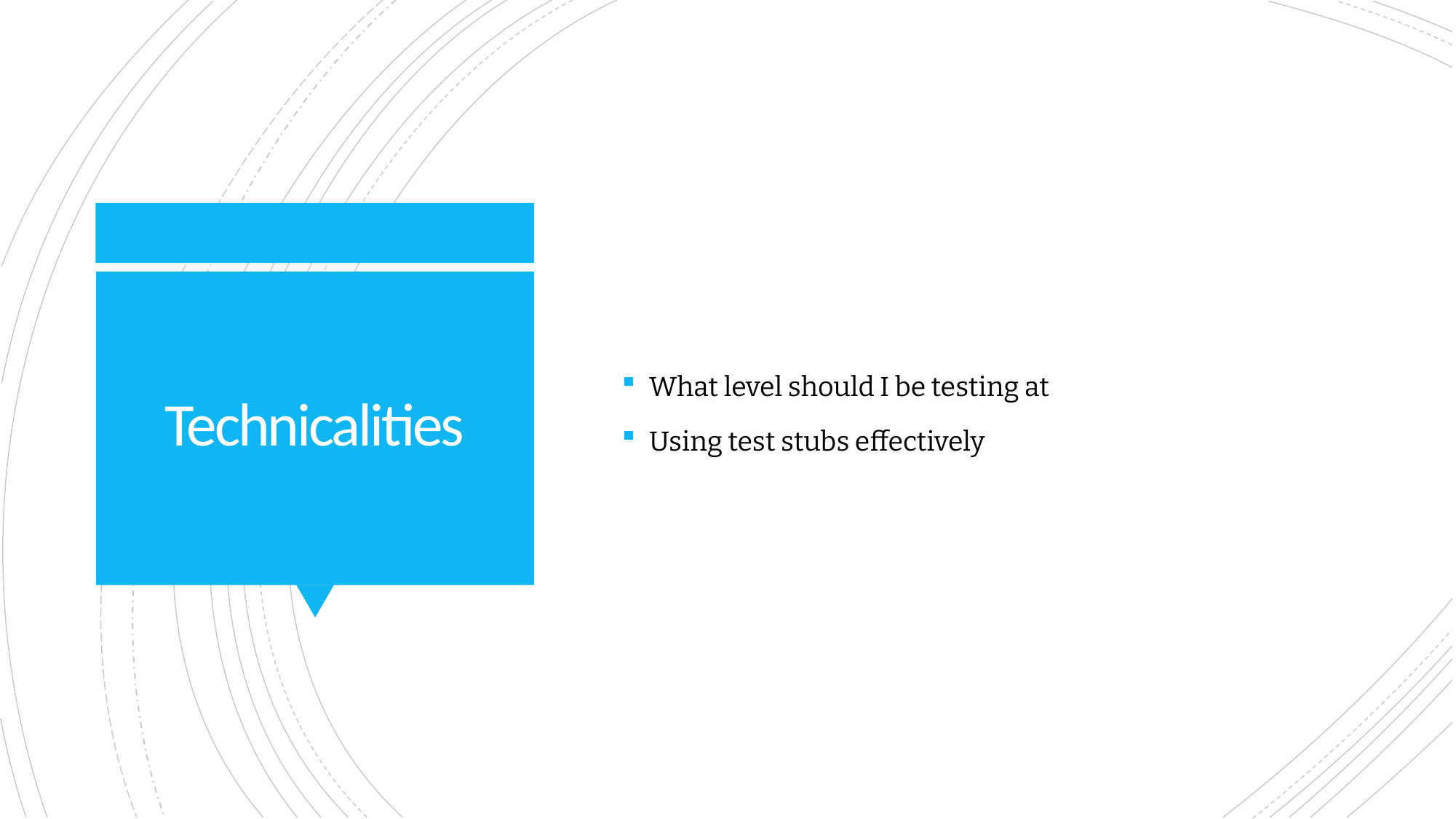

What level should I be testing at
Using test stubs effectively
# Technicalities